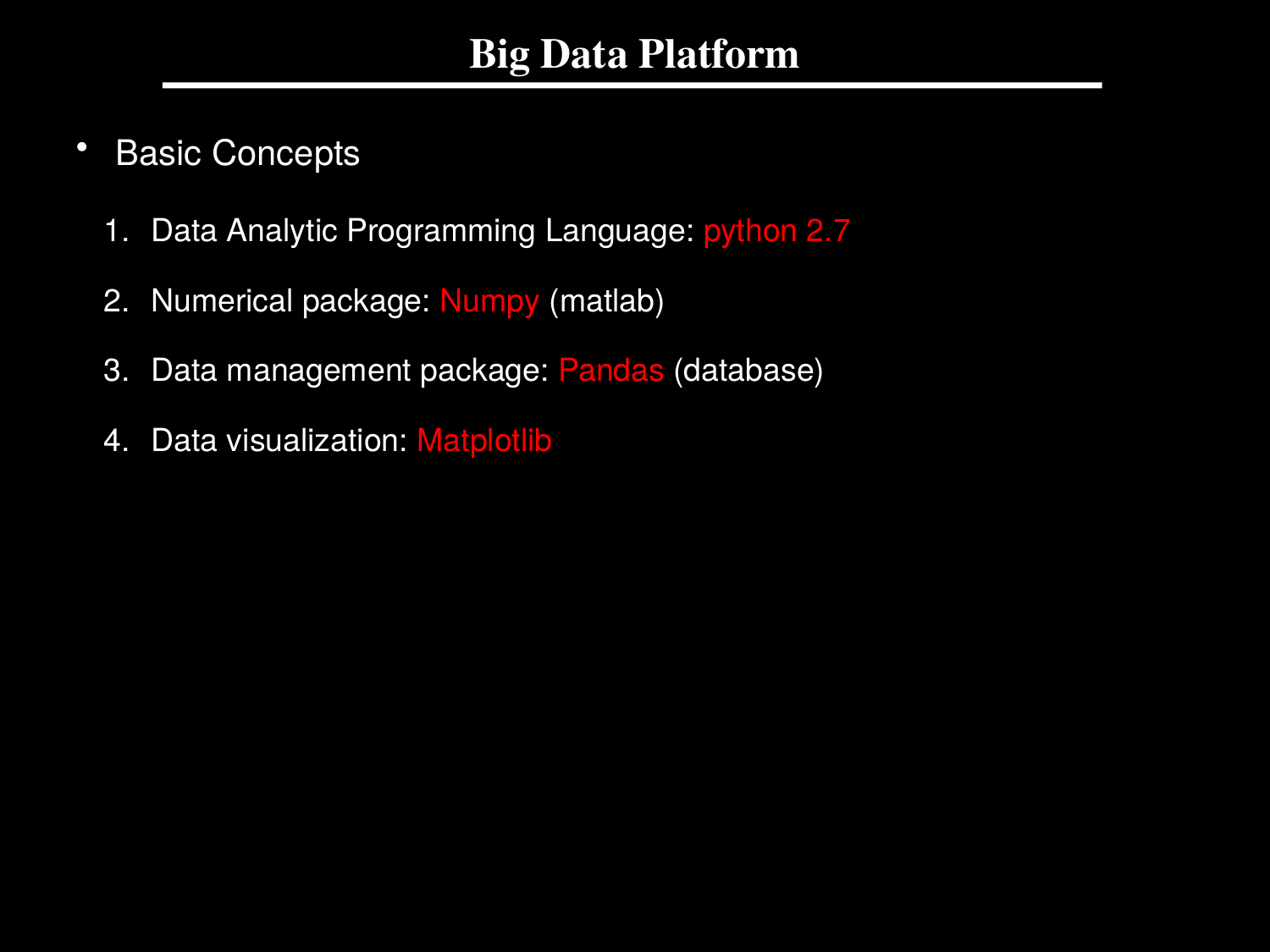

# Big Data Platform
Basic Concepts
Data Analytic Programming Language: python 2.7
Numerical package: Numpy (matlab)
Data management package: Pandas (database)
Data visualization: Matplotlib